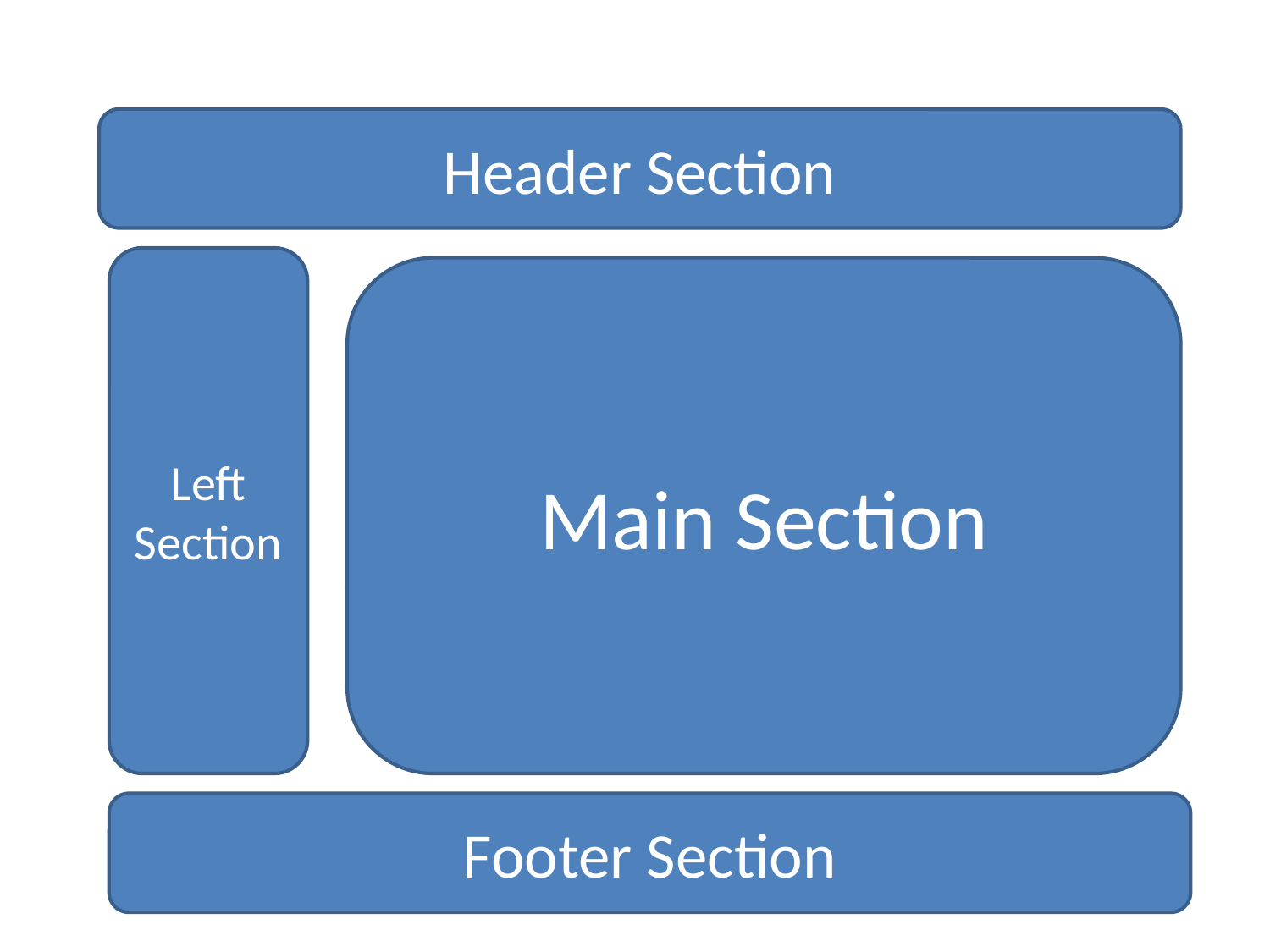

Header Section
Left
Section
Main Section
Footer Section